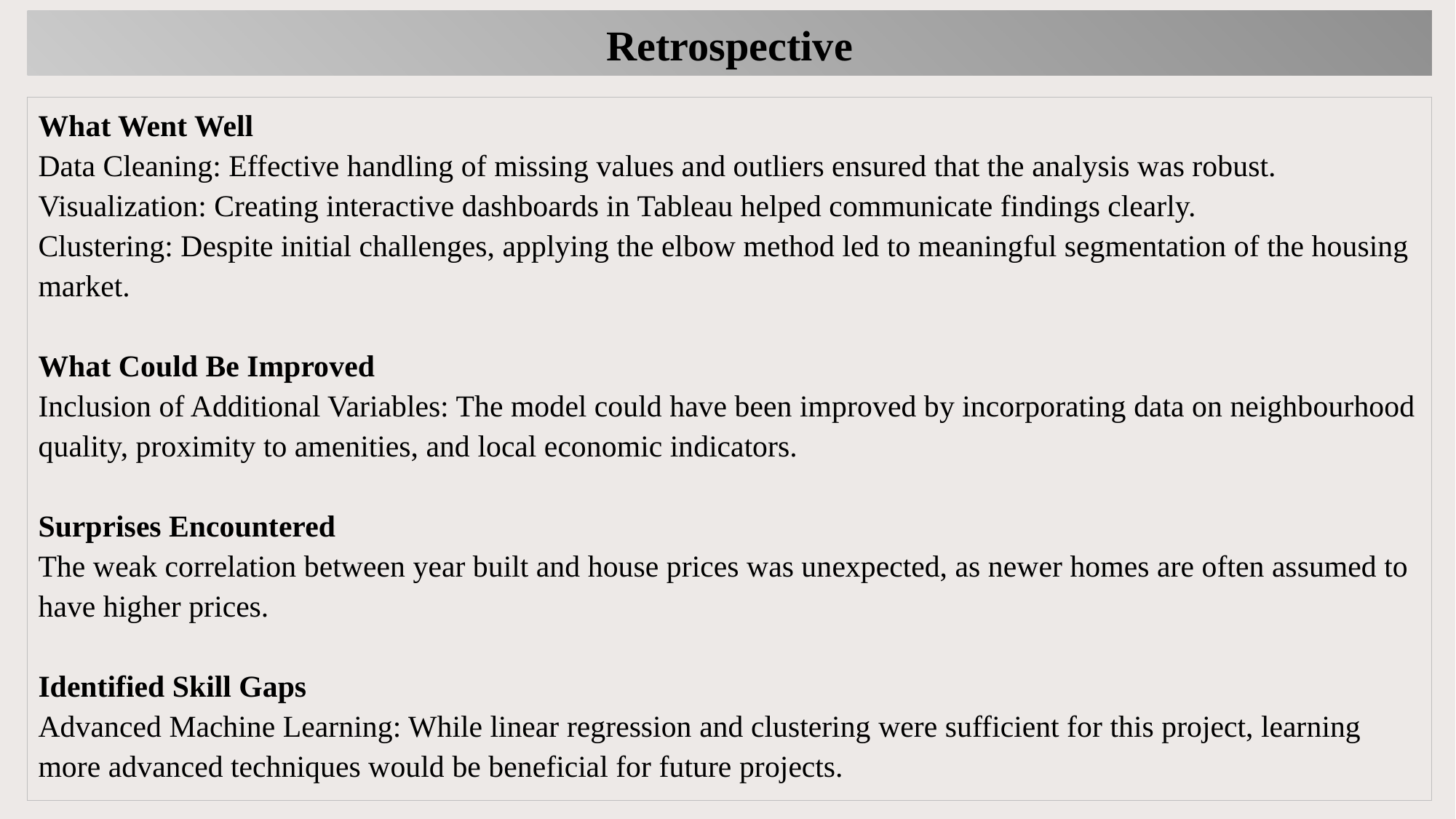

# Retrospective
What Went Well
Data Cleaning: Effective handling of missing values and outliers ensured that the analysis was robust.
Visualization: Creating interactive dashboards in Tableau helped communicate findings clearly.
Clustering: Despite initial challenges, applying the elbow method led to meaningful segmentation of the housing market.

What Could Be Improved
Inclusion of Additional Variables: The model could have been improved by incorporating data on neighbourhood quality, proximity to amenities, and local economic indicators.

Surprises Encountered
The weak correlation between year built and house prices was unexpected, as newer homes are often assumed to have higher prices.

Identified Skill Gaps
Advanced Machine Learning: While linear regression and clustering were sufficient for this project, learning more advanced techniques would be beneficial for future projects.